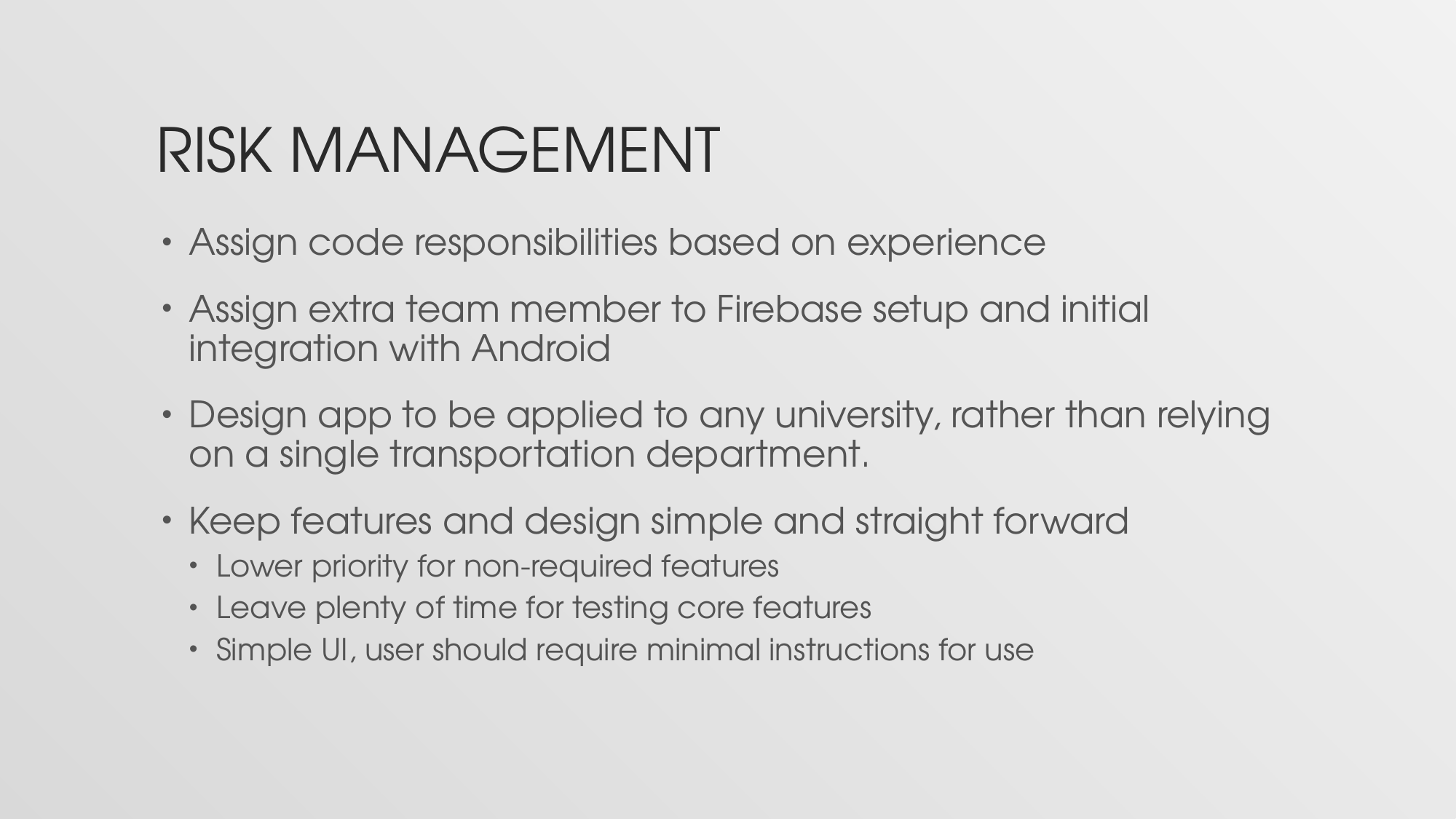

# Risk management
Assign code responsibilities based on experience
Assign extra team member to Firebase setup and initial integration with Android
Design app to be applied to any university, rather than relying on a single transportation department.
Keep features and design simple and straight forward
Lower priority for non-required features
Leave plenty of time for testing core features
Simple UI, user should require minimal instructions for use